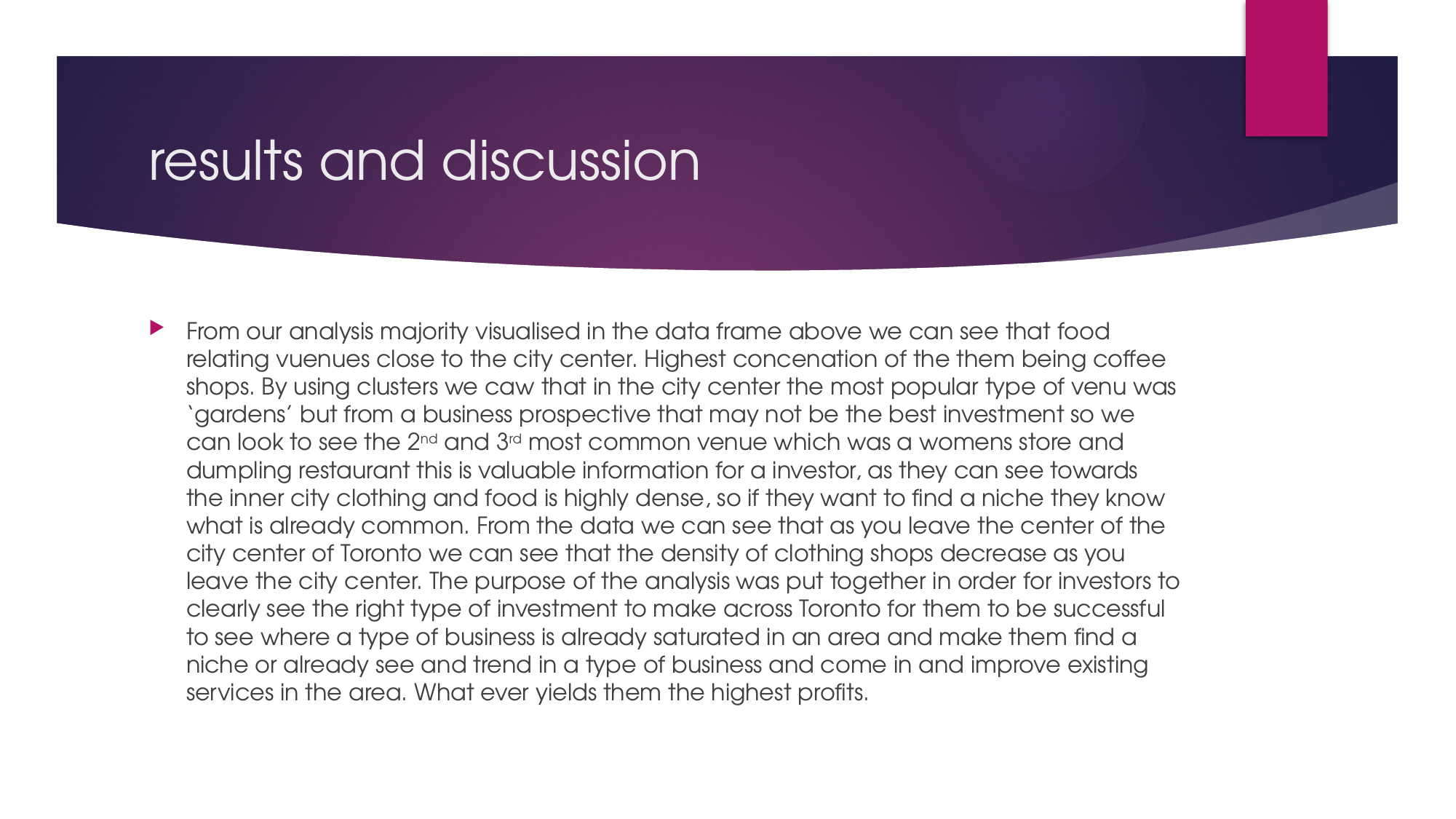

# results and discussion
From our analysis majority visualised in the data frame above we can see that food relating vuenues close to the city center. Highest concenation of the them being coffee shops. By using clusters we caw that in the city center the most popular type of venu was ‘gardens’ but from a business prospective that may not be the best investment so we can look to see the 2nd and 3rd most common venue which was a womens store and dumpling restaurant this is valuable information for a investor, as they can see towards the inner city clothing and food is highly dense, so if they want to find a niche they know what is already common. From the data we can see that as you leave the center of the city center of Toronto we can see that the density of clothing shops decrease as you leave the city center. The purpose of the analysis was put together in order for investors to clearly see the right type of investment to make across Toronto for them to be successful to see where a type of business is already saturated in an area and make them find a niche or already see and trend in a type of business and come in and improve existing services in the area. What ever yields them the highest profits.